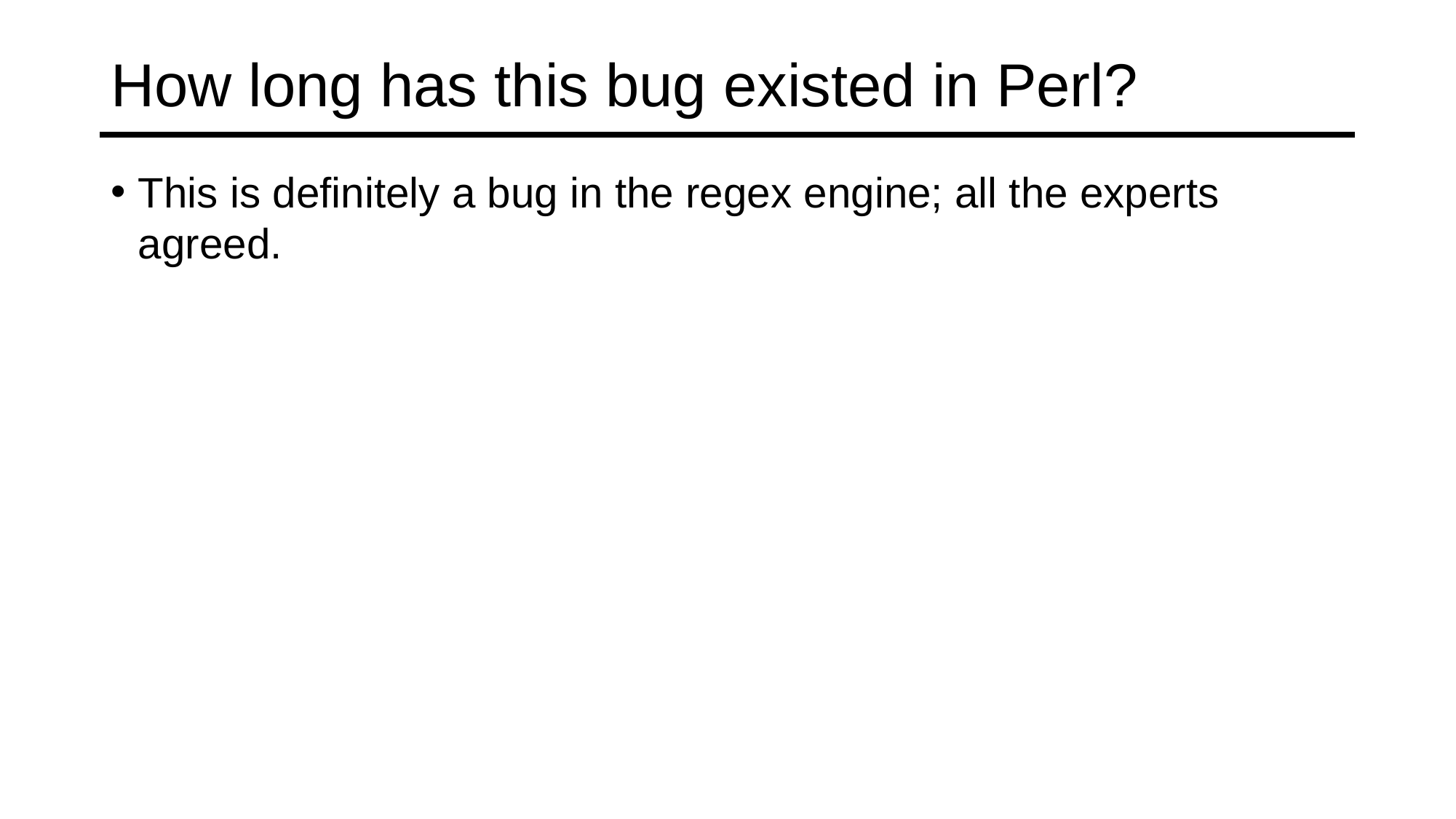

# How long has this bug existed in Perl?
This is definitely a bug in the regex engine; all the experts agreed.